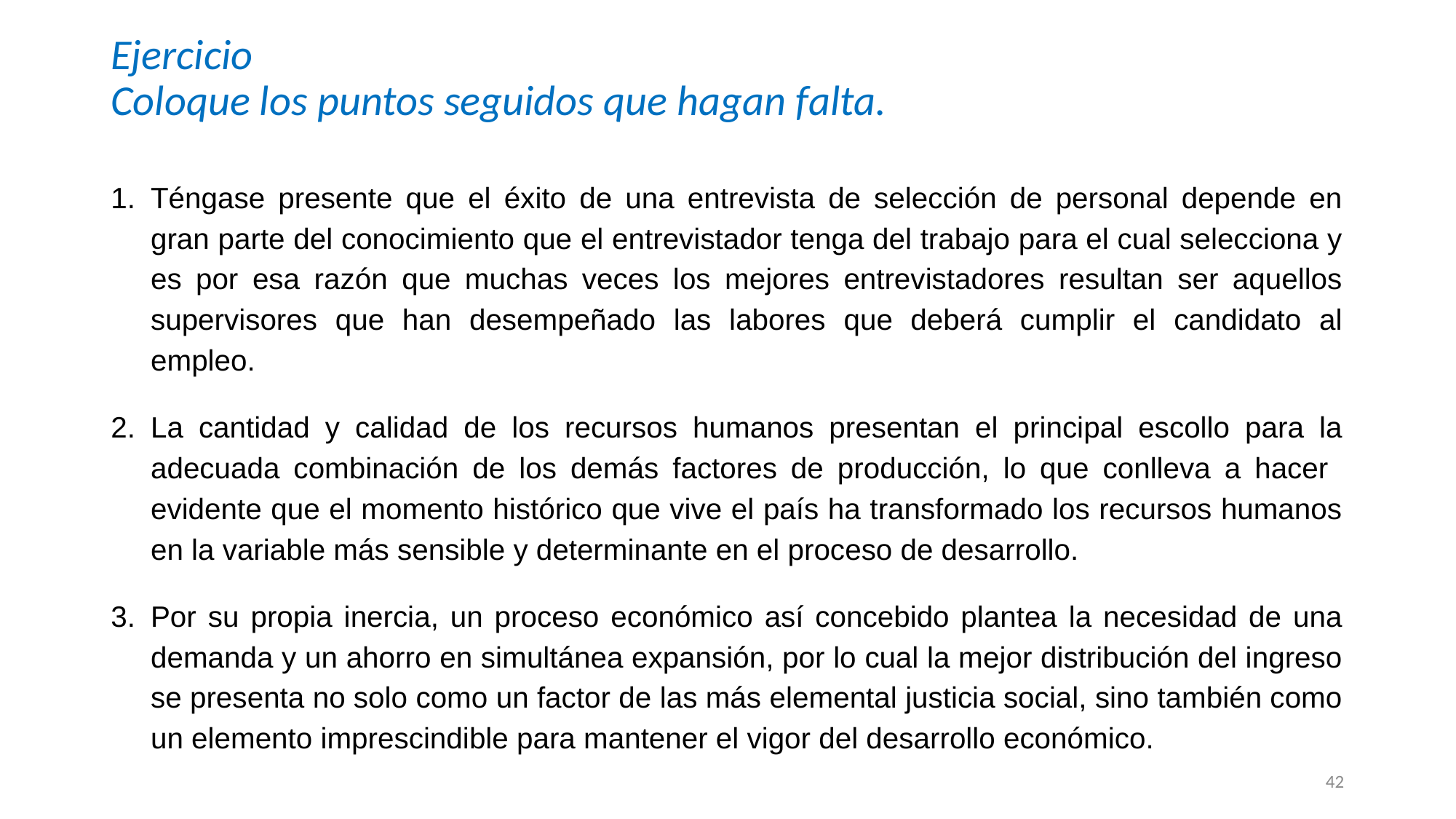

# Ejercicio Coloque los puntos seguidos que hagan falta.
Téngase presente que el éxito de una entrevista de selección de personal depende en gran parte del conocimiento que el entrevistador tenga del trabajo para el cual selecciona y es por esa razón que muchas veces los mejores entrevistadores resultan ser aquellos supervisores que han desempeñado las labores que deberá cumplir el candidato al empleo.
La cantidad y calidad de los recursos humanos presentan el principal escollo para la adecuada combinación de los demás factores de producción, lo que conlleva a hacer  evidente que el momento histórico que vive el país ha transformado los recursos humanos en la variable más sensible y determinante en el proceso de desarrollo.
Por su propia inercia, un proceso económico así concebido plantea la necesidad de una demanda y un ahorro en simultánea expansión, por lo cual la mejor distribución del ingreso se presenta no solo como un factor de las más elemental justicia social, sino también como un elemento imprescindible para mantener el vigor del desarrollo económico.
42